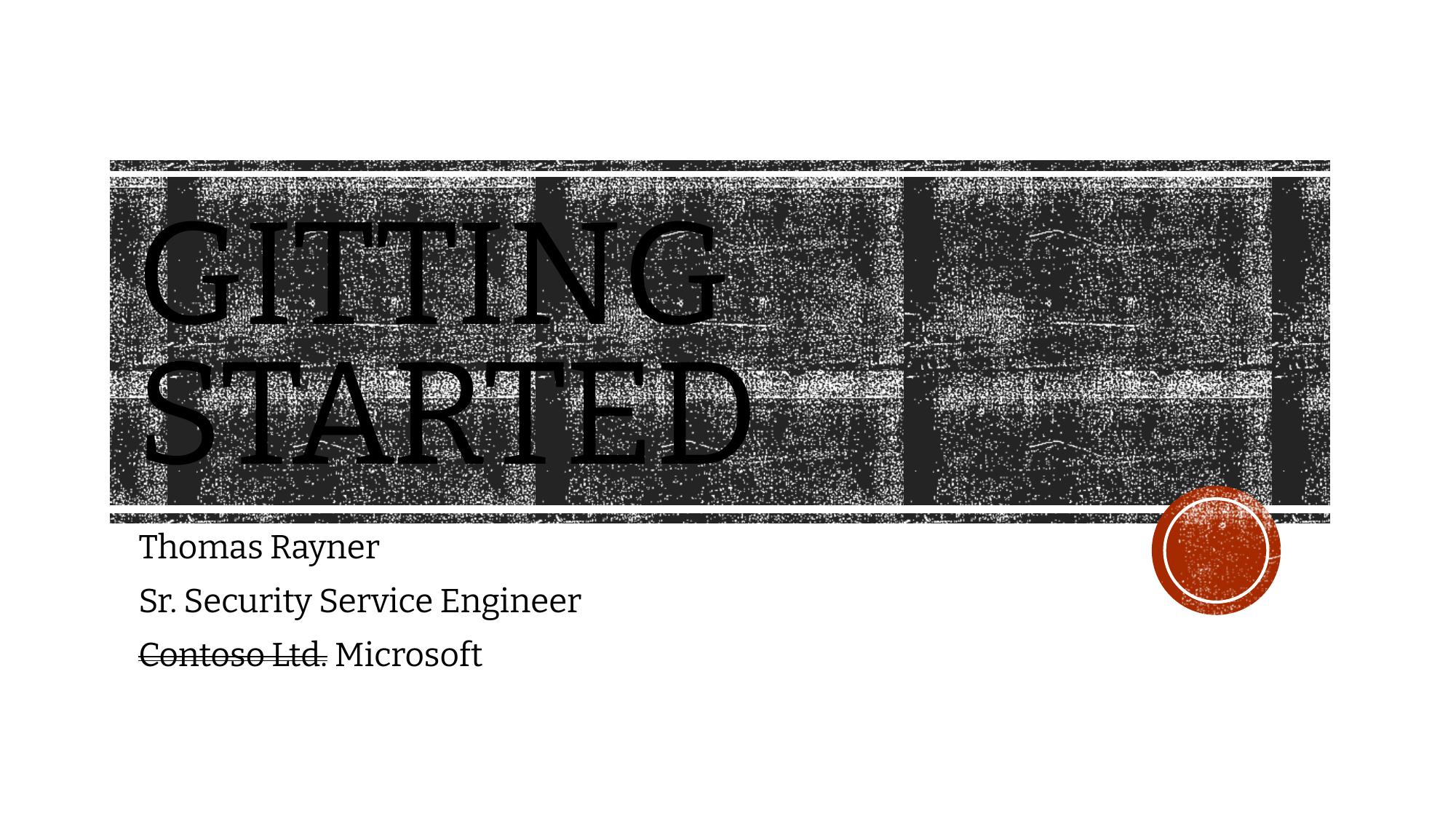

# Gitting Started
Thomas Rayner
Sr. Security Service Engineer
Contoso Ltd. Microsoft